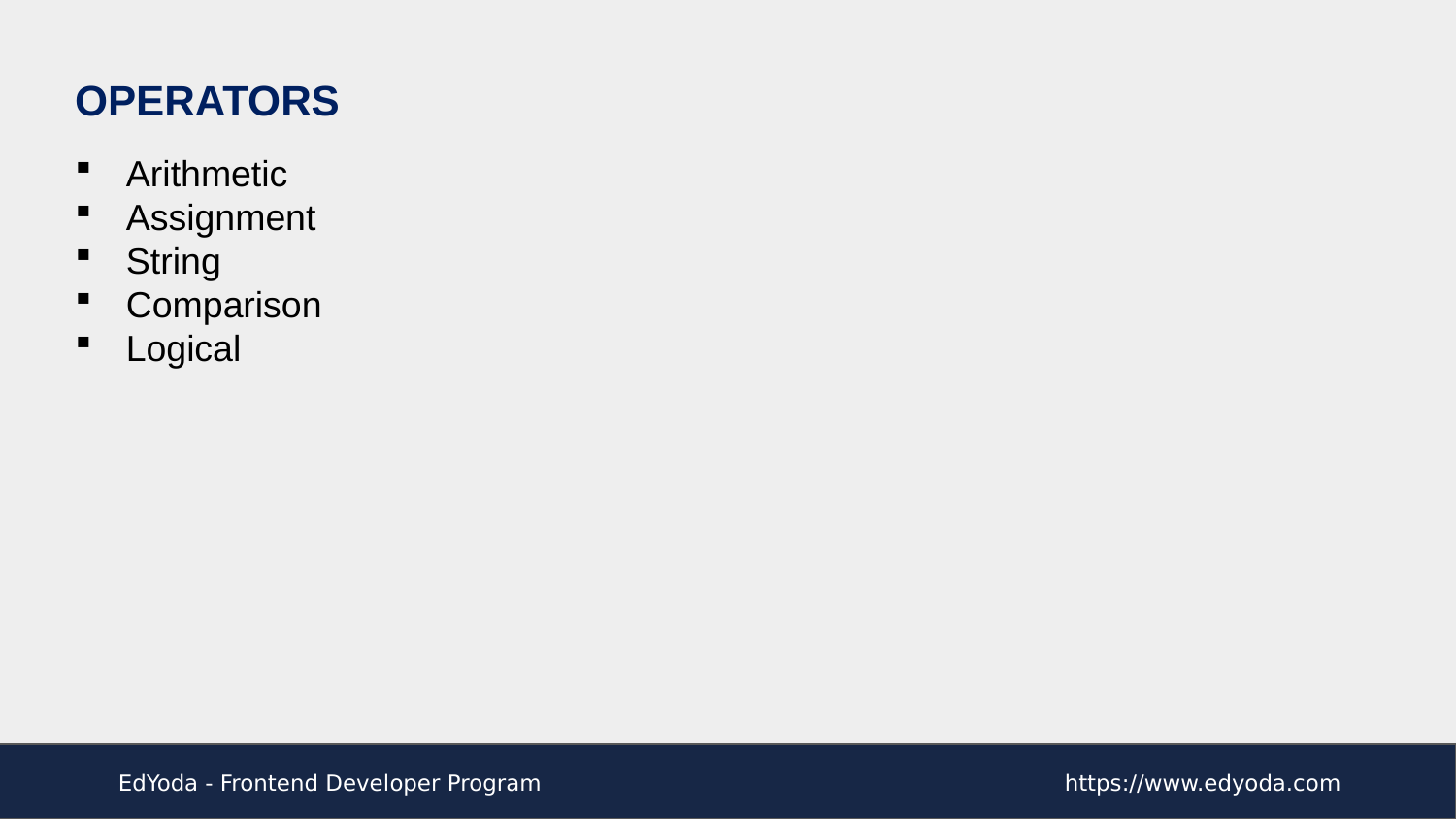

OPERATORS

 Arithmetic
 Assignment
 String
 Comparison
 Logical

EdYoda - Frontend Developer Program
https://www.edyoda.com